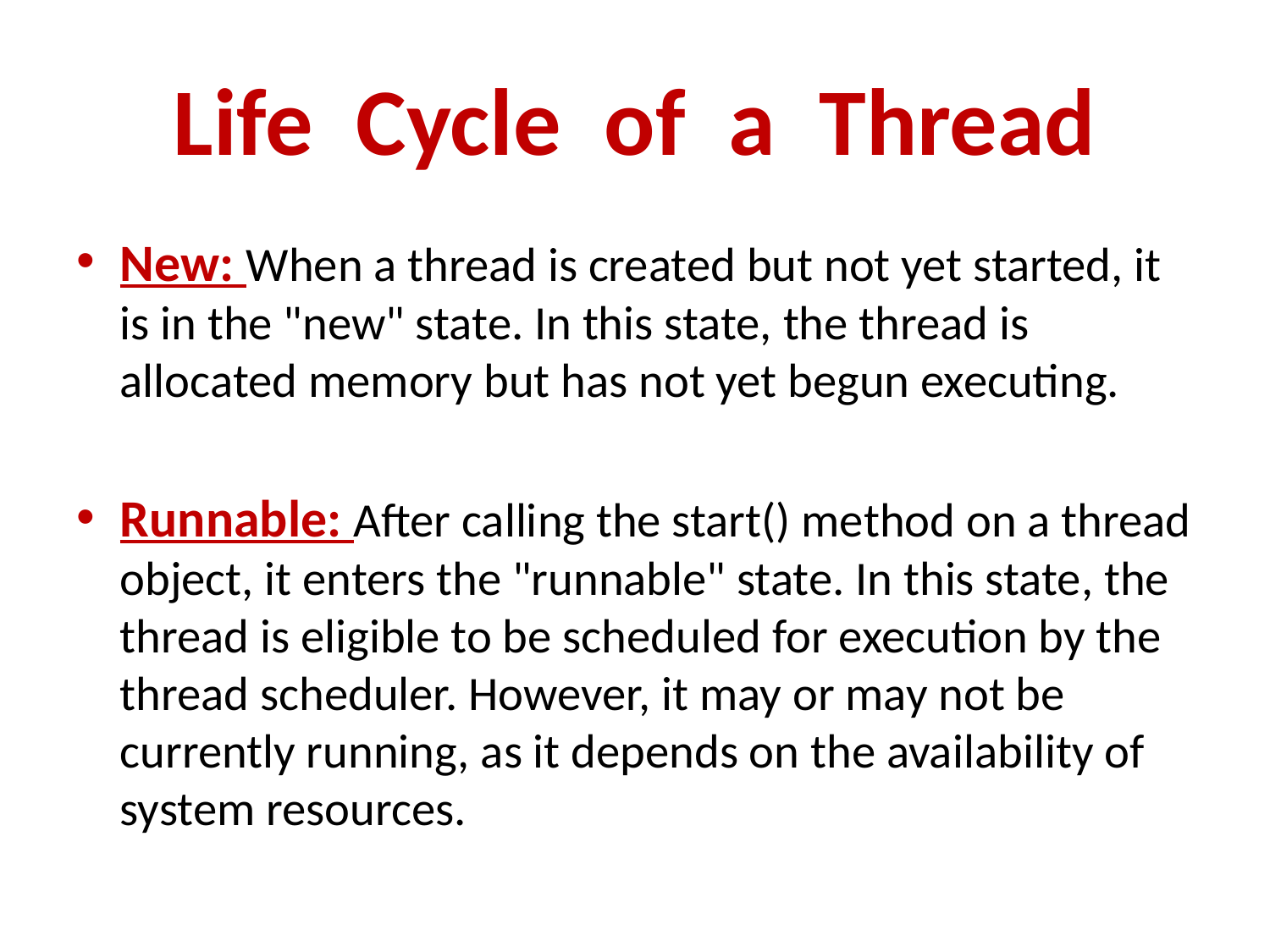

# Life  Cycle  of  a  Thread
New: When a thread is created but not yet started, it is in the "new" state. In this state, the thread is allocated memory but has not yet begun executing.

Runnable: After calling the start() method on a thread object, it enters the "runnable" state. In this state, the thread is eligible to be scheduled for execution by the thread scheduler. However, it may or may not be currently running, as it depends on the availability of system resources.